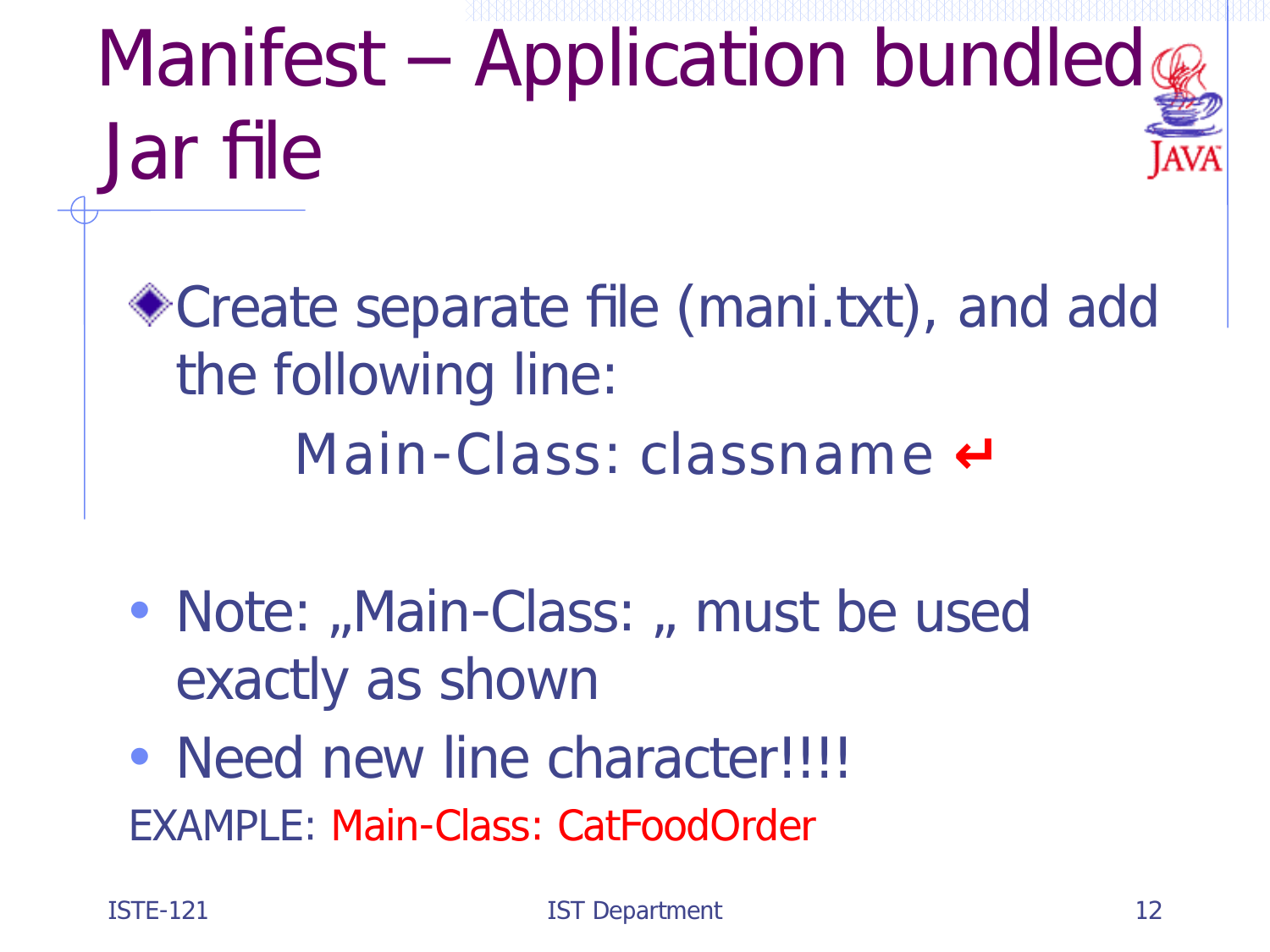

# Manifest – Application bundled Jar file
Create separate file (mani.txt), and add the following line:
Main-Class: classname ↵

Note: „Main-Class: „ must be used exactly as shown
Need new line character!!!!
EXAMPLE: Main-Class: CatFoodOrder

ISTE-121
IST Department
12